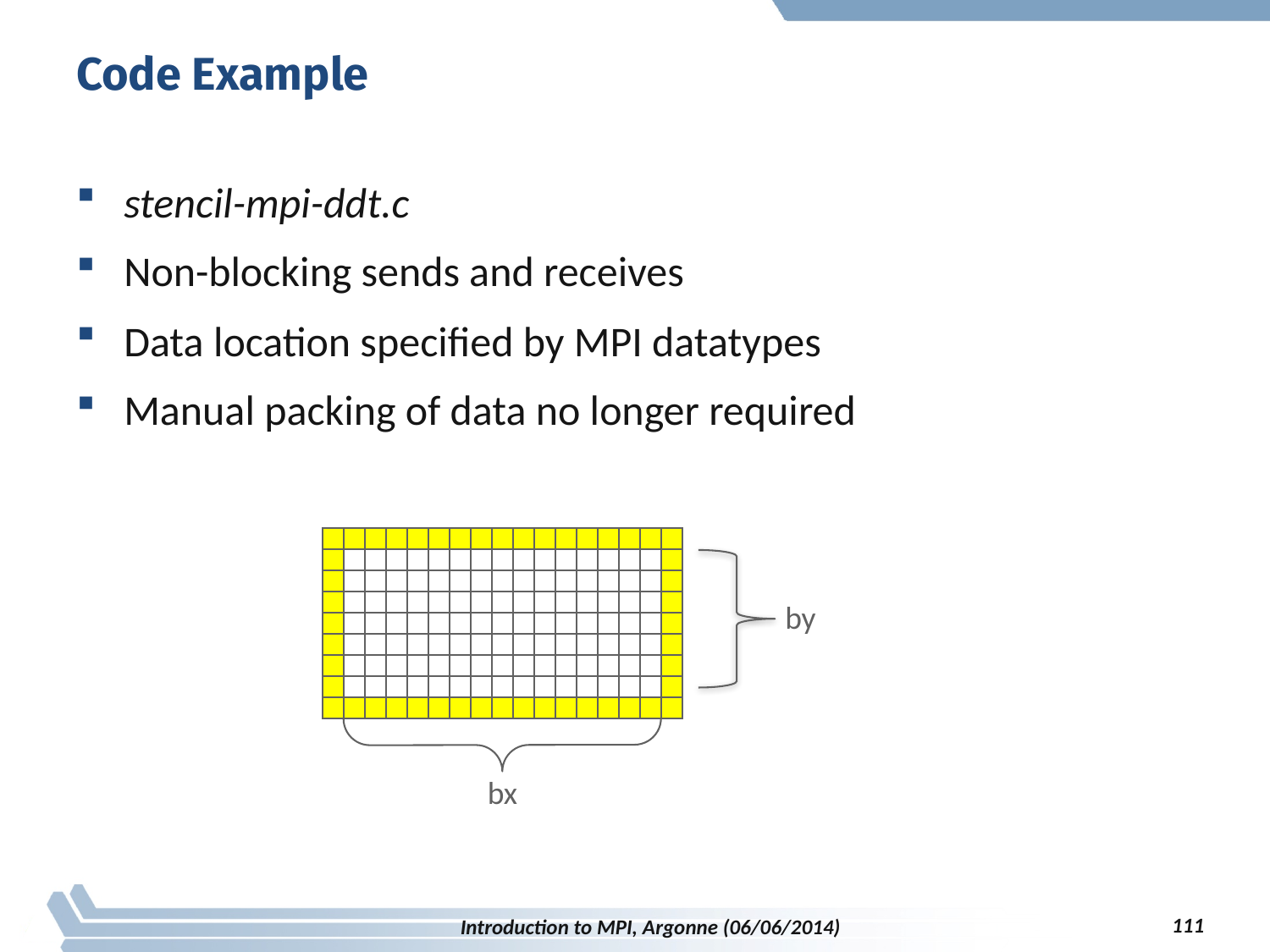

# Code Example
stencil-mpi-ddt.c
Non-blocking sends and receives
Data location specified by MPI datatypes
Manual packing of data no longer required

by

bx
111
Introduction to MPI, Argonne (06/06/2014)